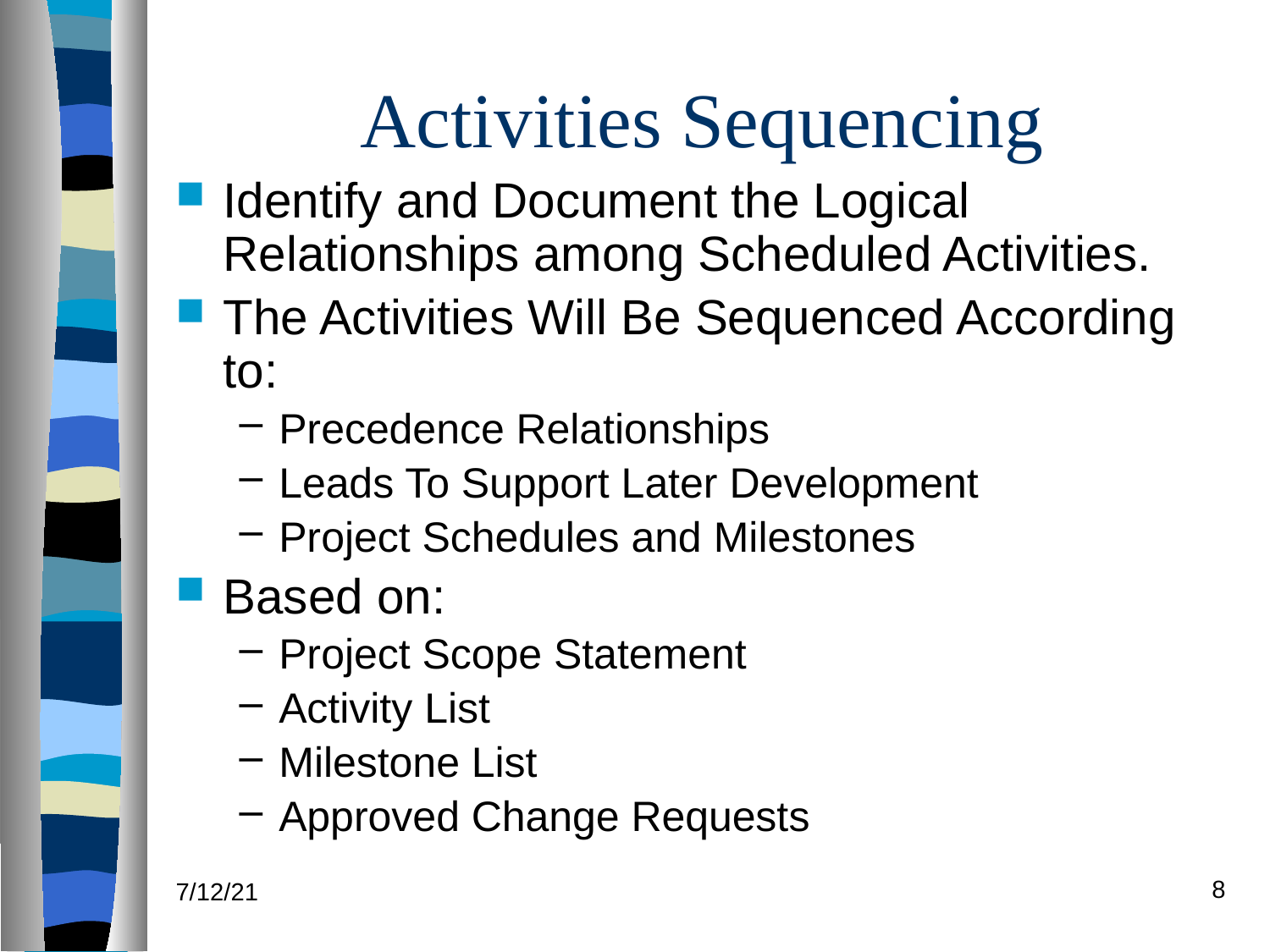

# Activities Sequencing
Identify and Document the Logical Relationships among Scheduled Activities.
The Activities Will Be Sequenced According to:
Precedence Relationships
Leads To Support Later Development
Project Schedules and Milestones
Based on:
Project Scope Statement
Activity List
Milestone List
Approved Change Requests
8
7/12/21